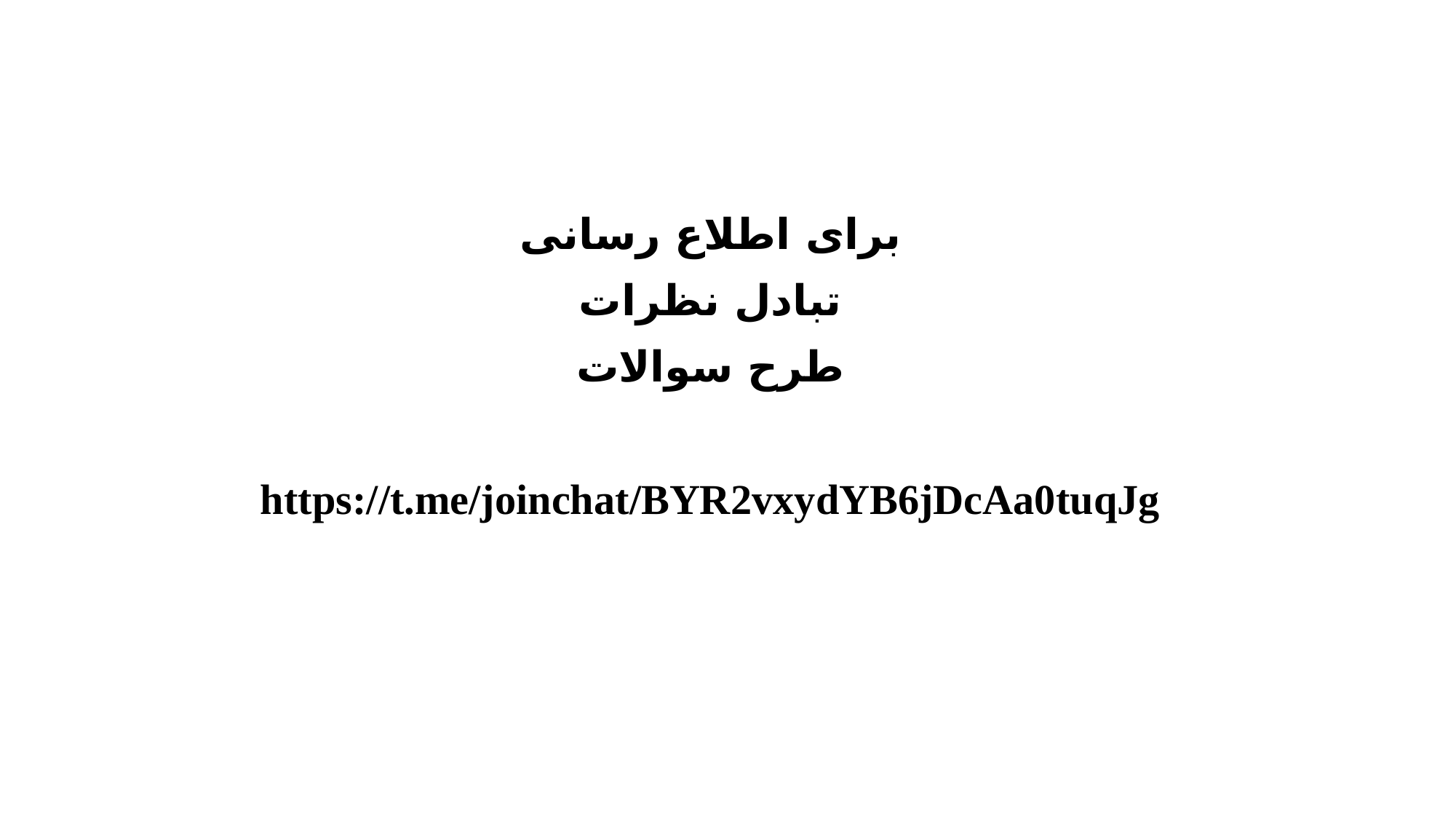

برای اطلاع رسانی
تبادل نظرات
طرح سوالات

https://t.me/joinchat/BYR2vxydYB6jDcAa0tuqJg